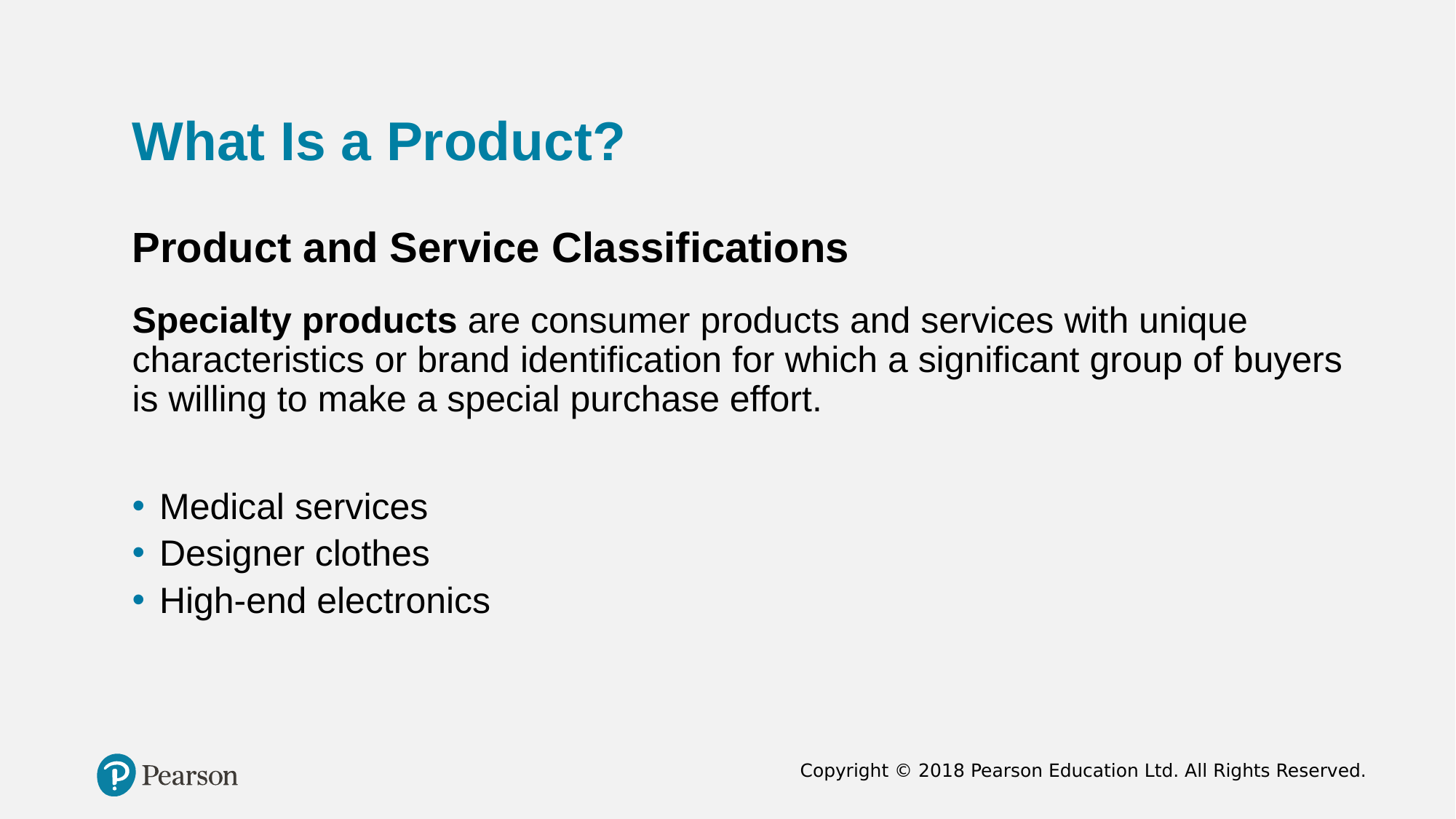

# What Is a Product?
Product and Service Classifications

Specialty products are consumer products and services with unique characteristics or brand identification for which a significant group of buyers is willing to make a special purchase effort.

Medical services
Designer clothes
High-end electronics